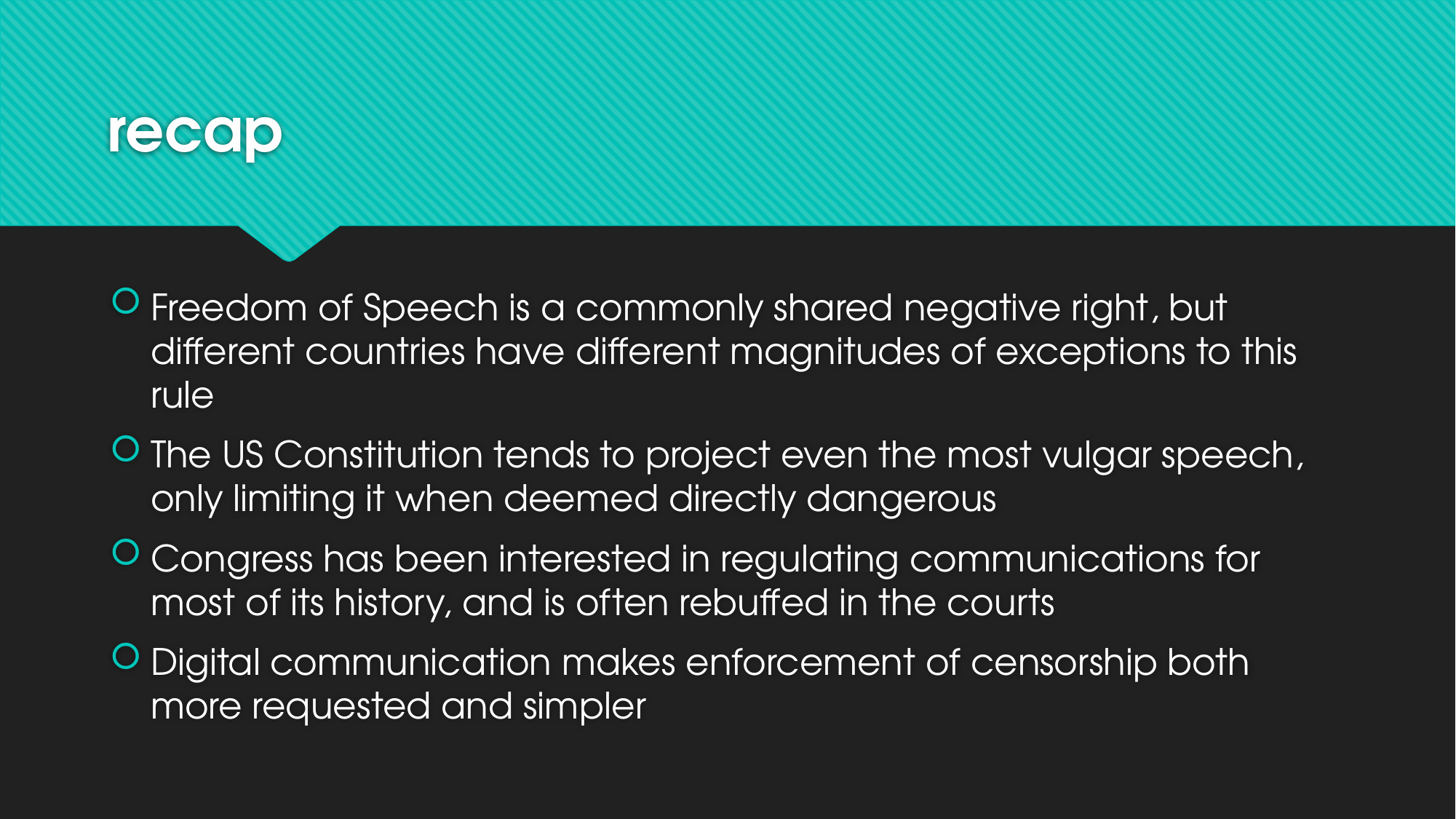

# recap
Freedom of Speech is a commonly shared negative right, but different countries have different magnitudes of exceptions to this rule
The US Constitution tends to project even the most vulgar speech, only limiting it when deemed directly dangerous
Congress has been interested in regulating communications for most of its history, and is often rebuffed in the courts
Digital communication makes enforcement of censorship both more requested and simpler